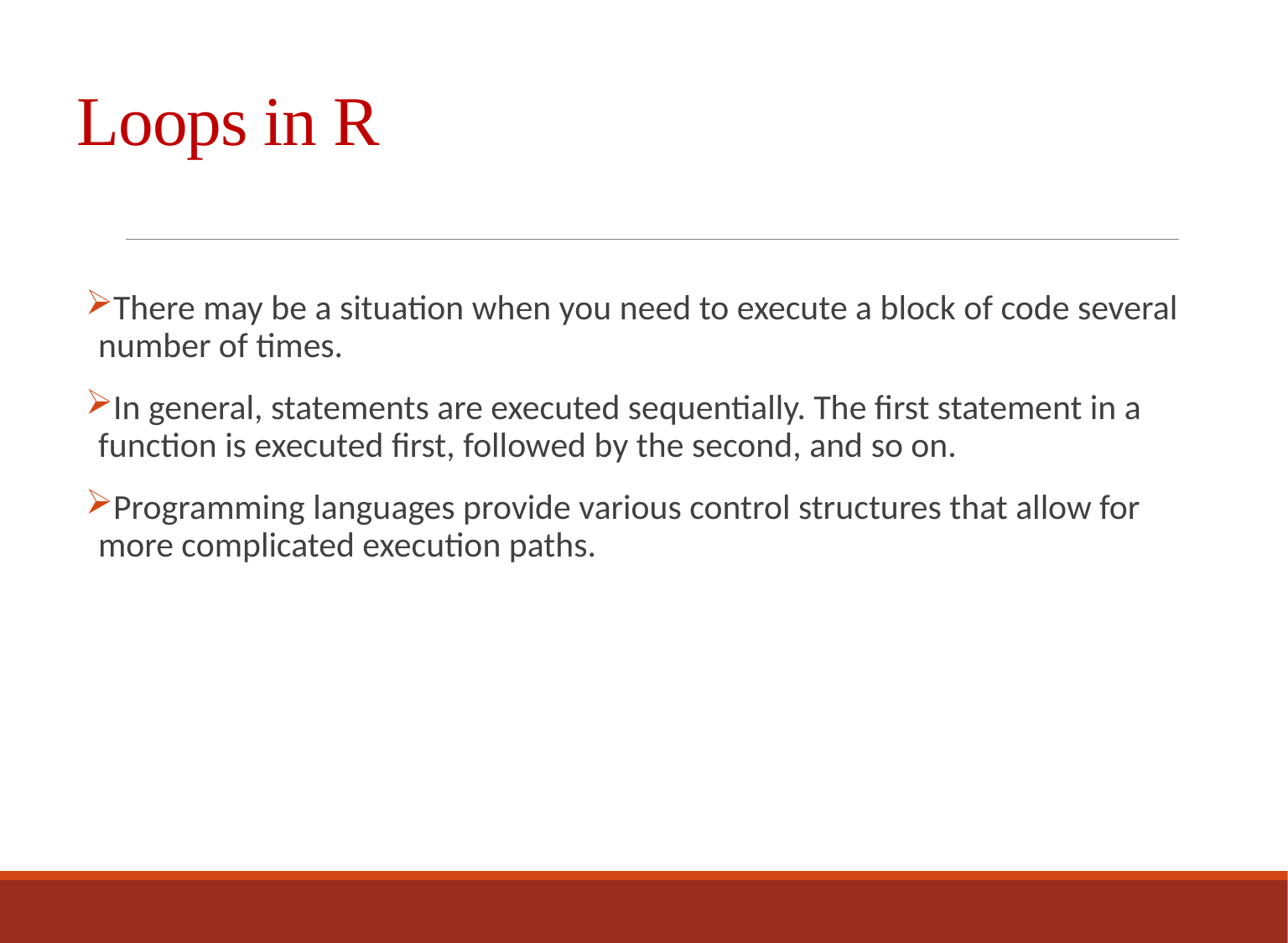

# Loops in R
There may be a situation when you need to execute a block of code several number of times.
In general, statements are executed sequentially. The first statement in a function is executed first, followed by the second, and so on.
Programming languages provide various control structures that allow for more complicated execution paths.